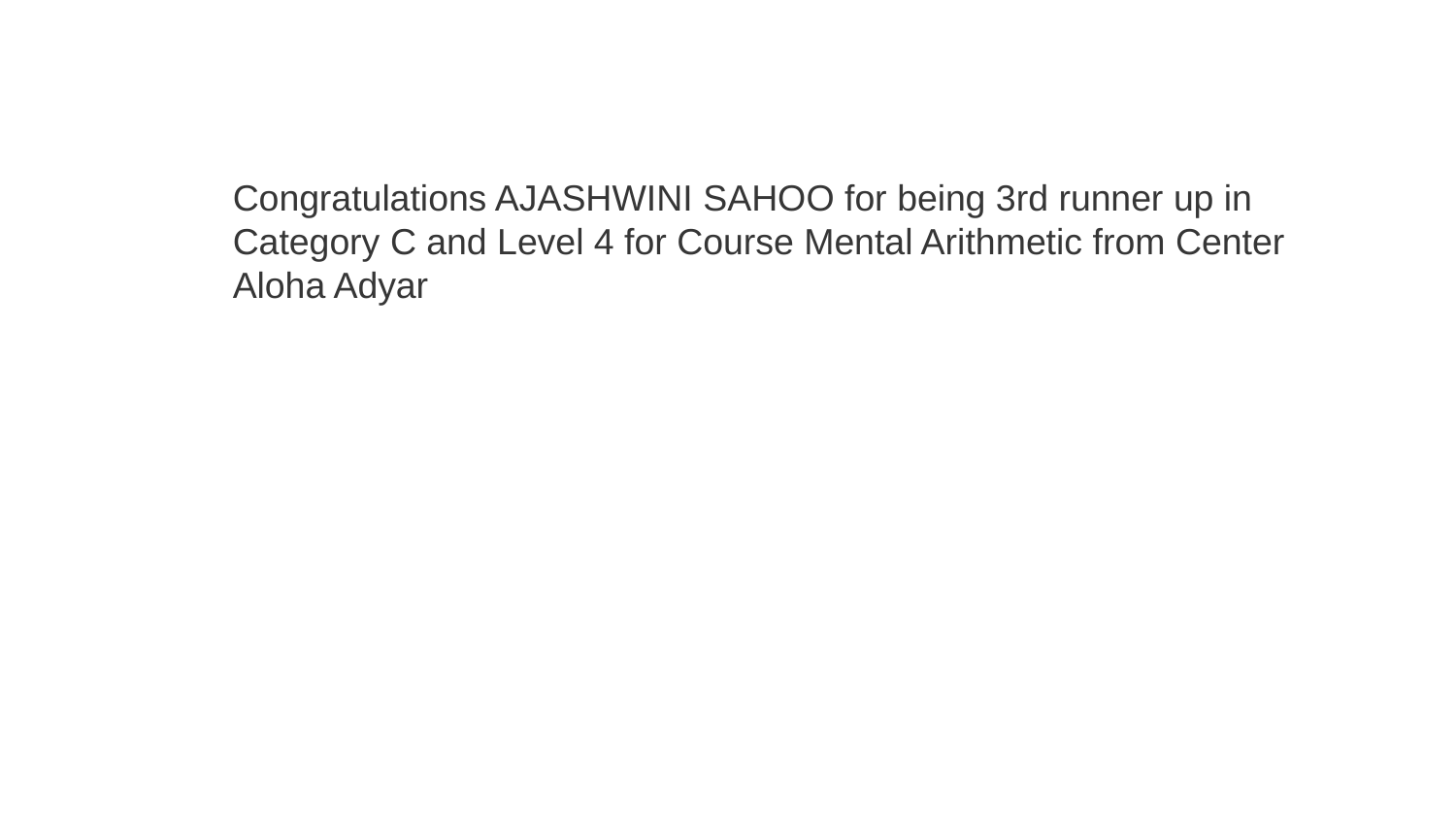

Congratulations AJASHWINI SAHOO for being 3rd runner up in Category C and Level 4 for Course Mental Arithmetic from Center Aloha Adyar